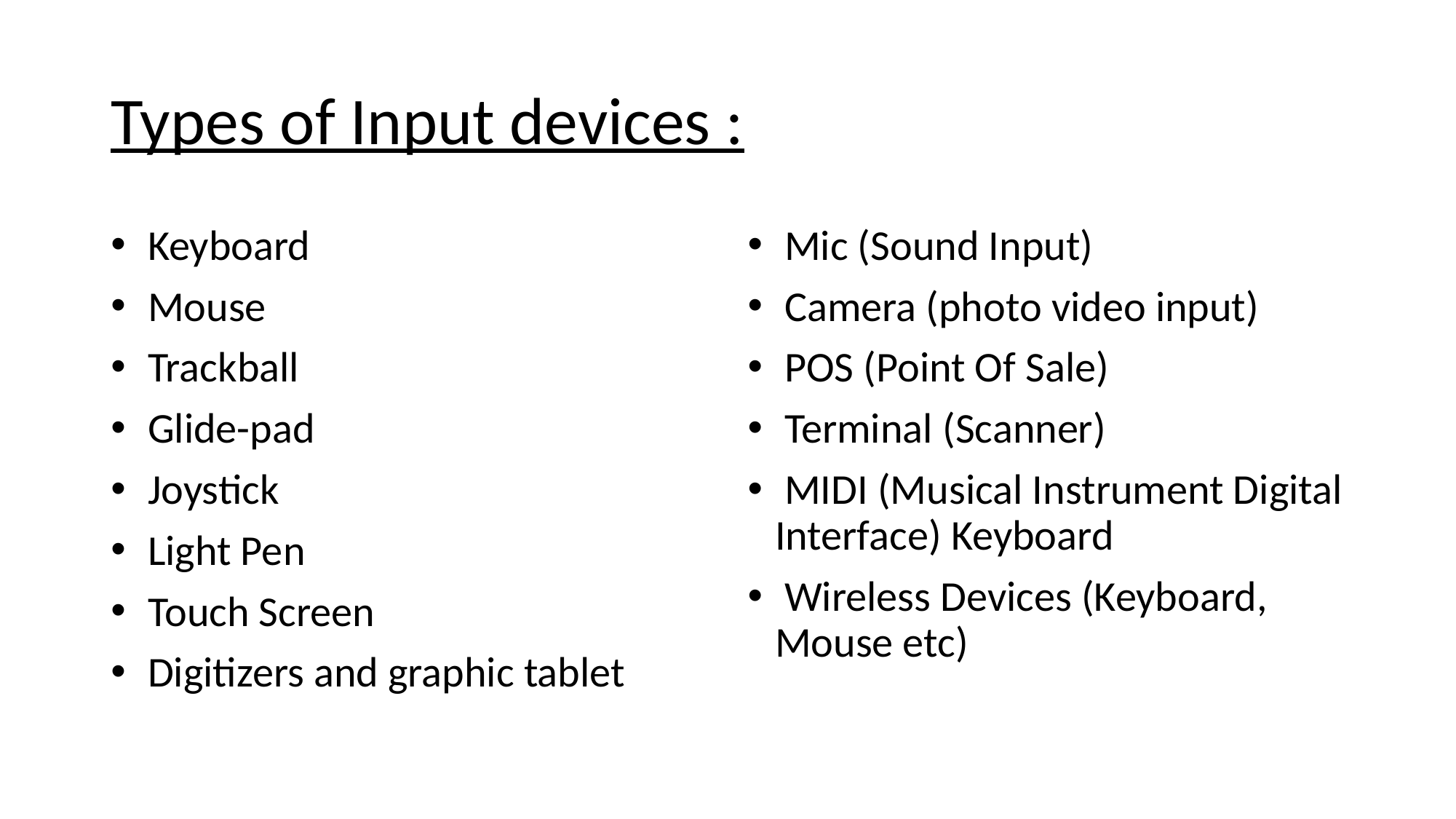

# Types of Input devices :
 Keyboard
 Mouse
 Trackball
 Glide-pad
 Joystick
 Light Pen
 Touch Screen
 Digitizers and graphic tablet
 Mic (Sound Input)
 Camera (photo video input)
 POS (Point Of Sale)
 Terminal (Scanner)
 MIDI (Musical Instrument Digital Interface) Keyboard
 Wireless Devices (Keyboard, Mouse etc)